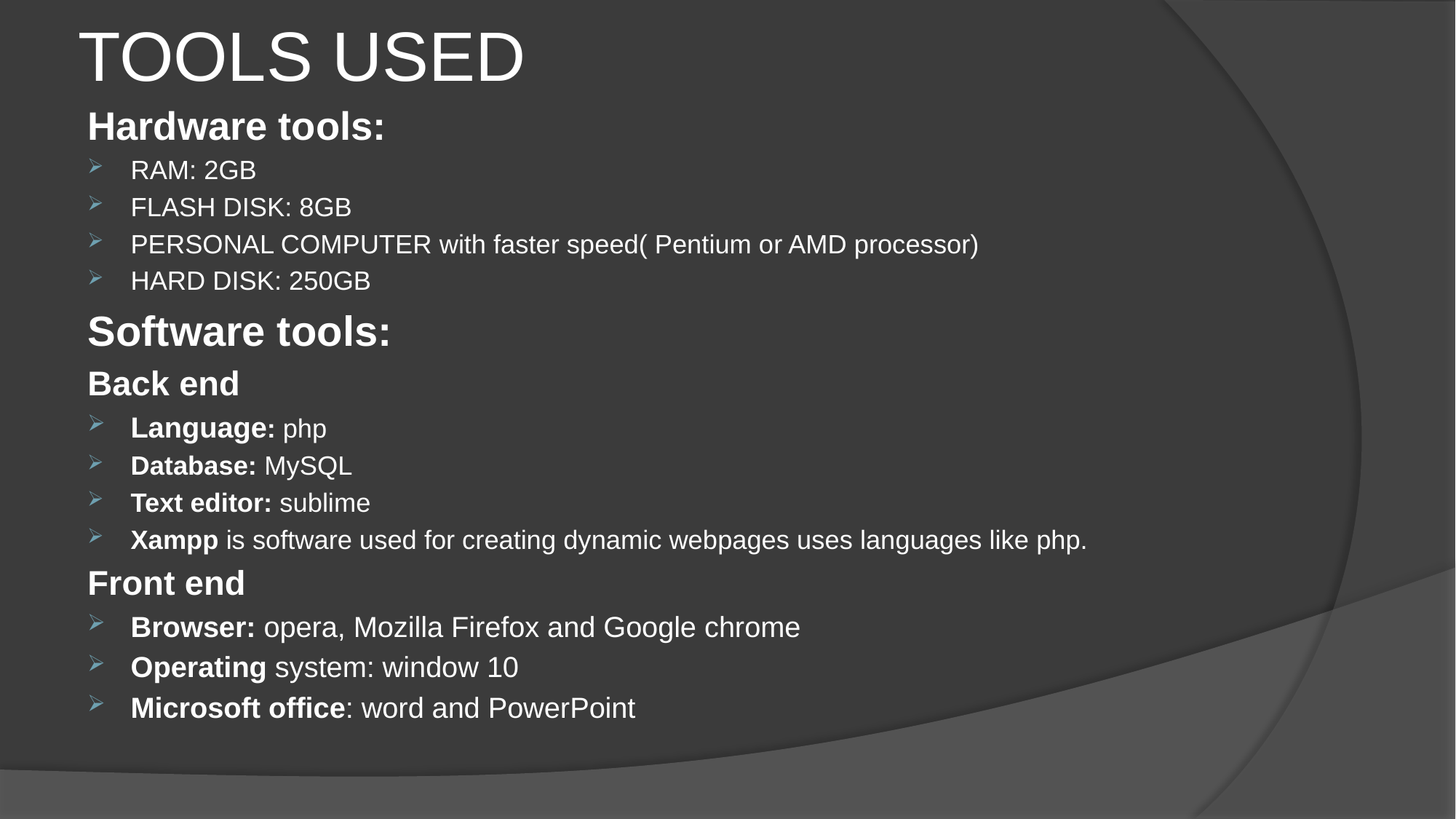

# TOOLS USED
Hardware tools:
RAM: 2GB
FLASH DISK: 8GB
PERSONAL COMPUTER with faster speed( Pentium or AMD processor)
HARD DISK: 250GB
Software tools:
Back end
Language: php
Database: MySQL
Text editor: sublime
Xampp is software used for creating dynamic webpages uses languages like php.
Front end
Browser: opera, Mozilla Firefox and Google chrome
Operating system: window 10
Microsoft office: word and PowerPoint